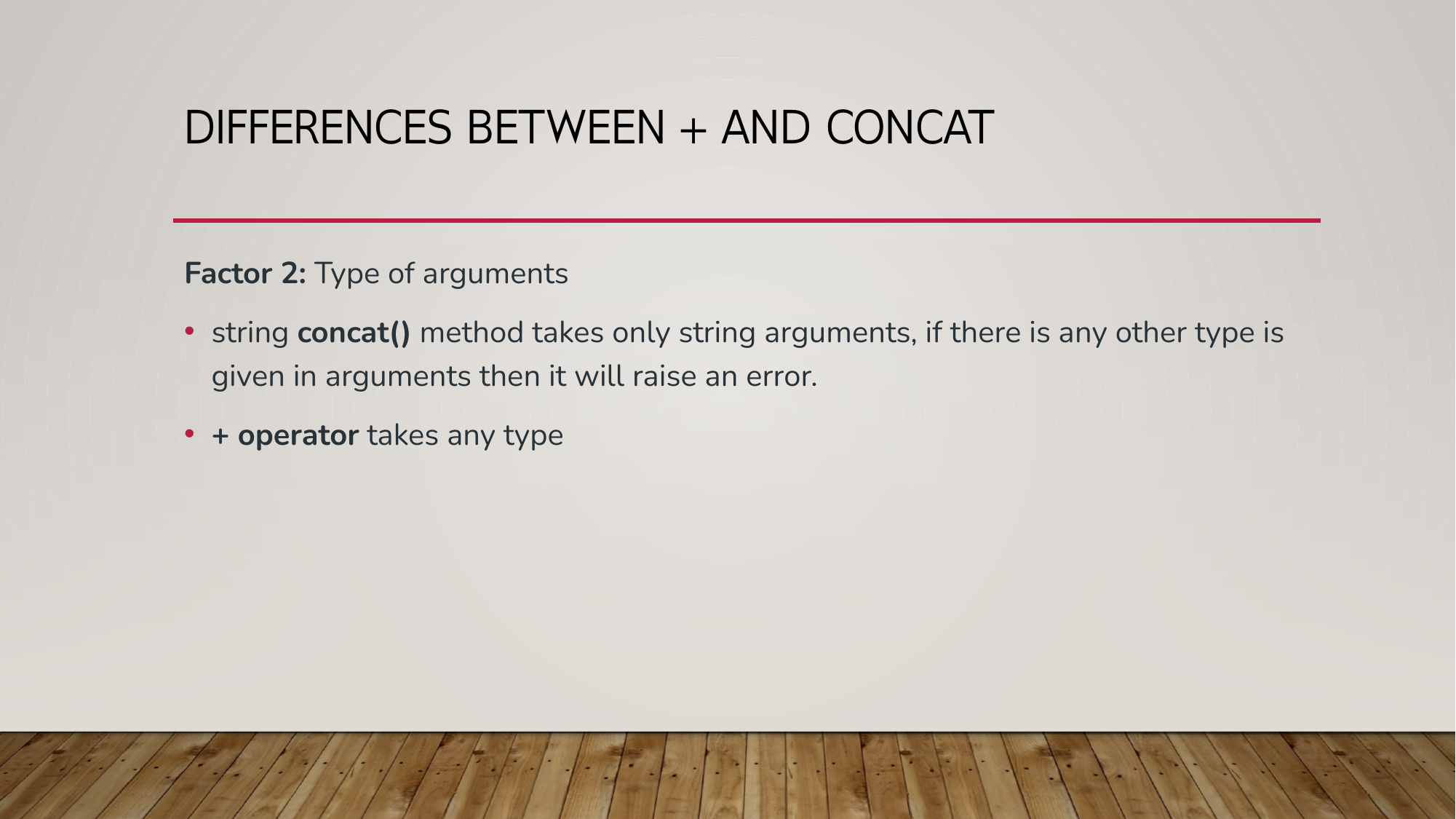

# Differences between + and concat
Factor 2: Type of arguments
string concat() method takes only string arguments, if there is any other type is given in arguments then it will raise an error.
+ operator takes any type